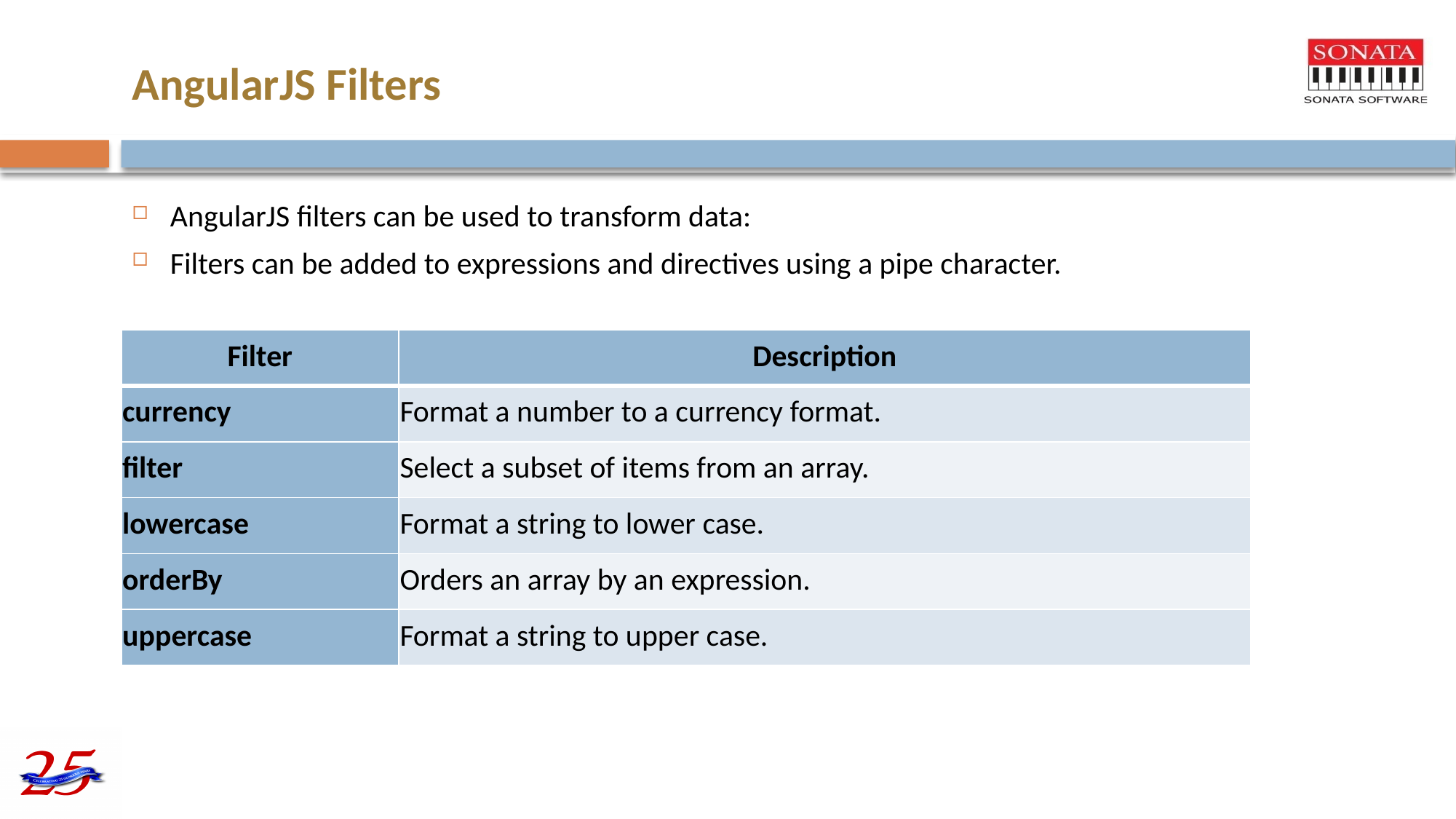

# AngularJS Filters
AngularJS filters can be used to transform data:
Filters can be added to expressions and directives using a pipe character.

| Filter | Description |
| --- | --- |
| currency | Format a number to a currency format. |
| filter | Select a subset of items from an array. |
| lowercase | Format a string to lower case. |
| orderBy | Orders an array by an expression. |
| uppercase | Format a string to upper case. |